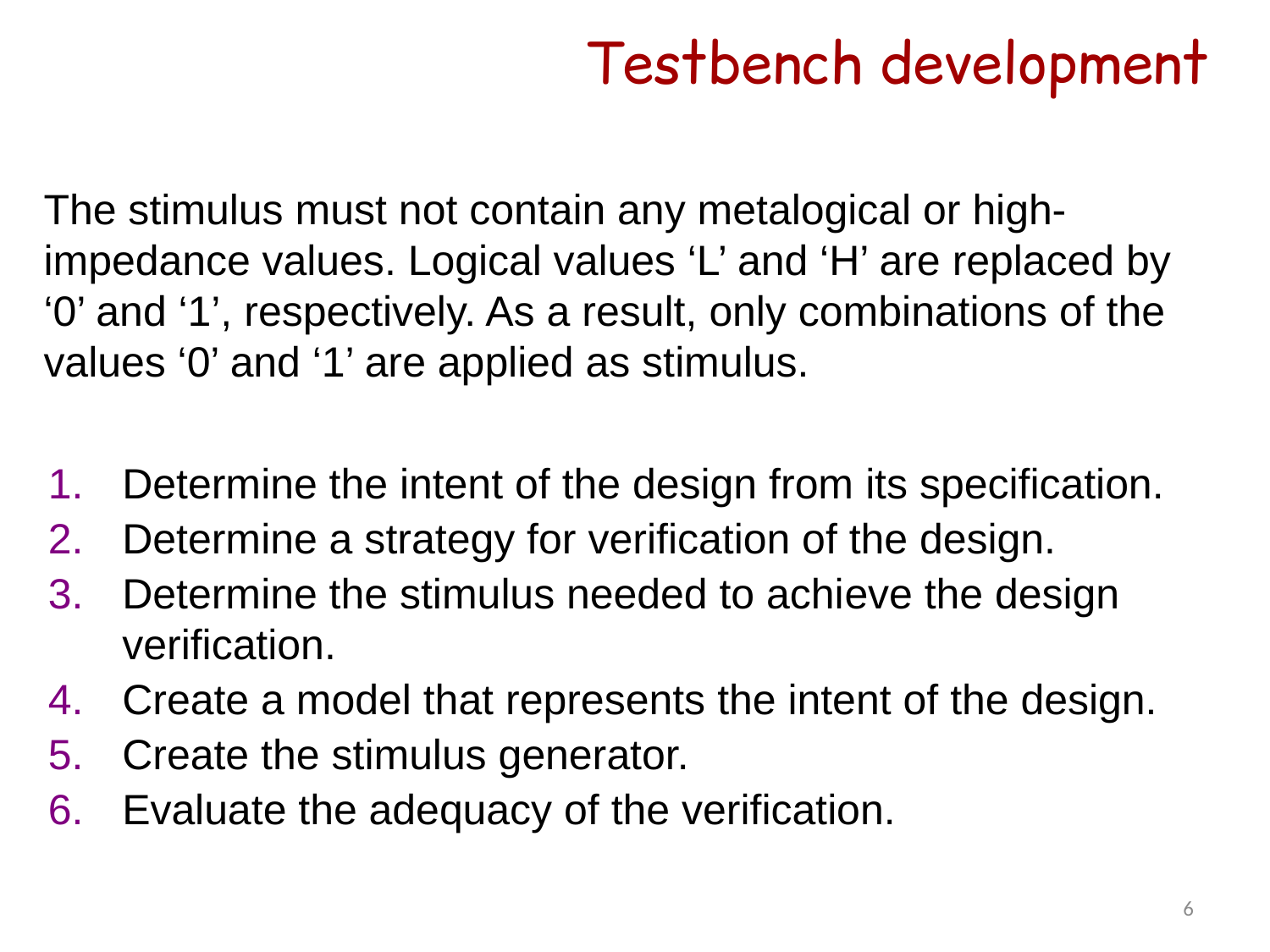

# Testbench development
The stimulus must not contain any metalogical or high-impedance values. Logical values ‘L’ and ‘H’ are replaced by ‘0’ and ‘1’, respectively. As a result, only combinations of the values ‘0’ and ‘1’ are applied as stimulus.
Determine the intent of the design from its specification.
Determine a strategy for verification of the design.
Determine the stimulus needed to achieve the design verification.
Create a model that represents the intent of the design.
Create the stimulus generator.
Evaluate the adequacy of the verification.
6